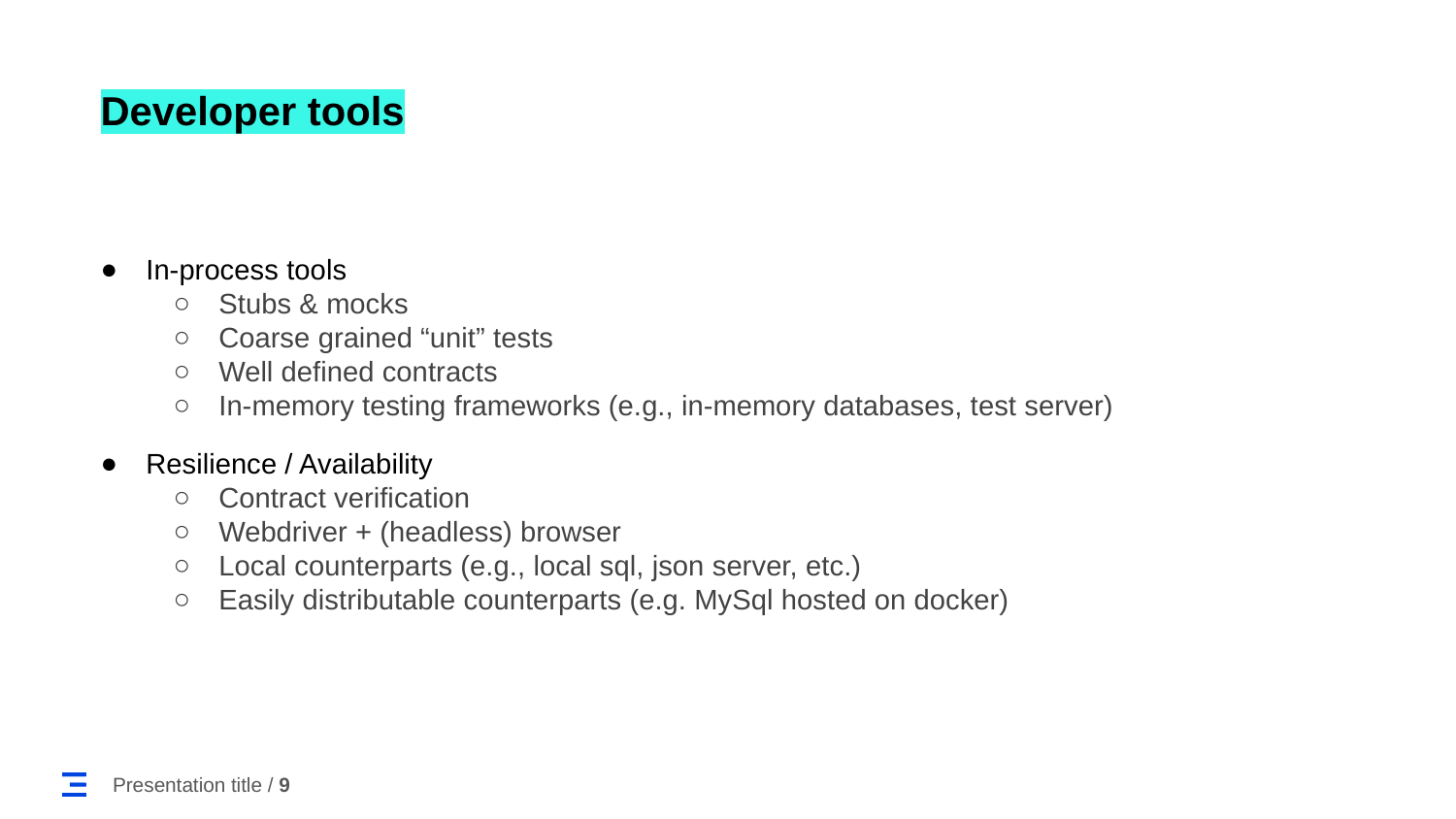

# Developer tools

In-process tools
Stubs & mocks
Coarse grained “unit” tests
Well defined contracts
In-memory testing frameworks (e.g., in-memory databases, test server)
Resilience / Availability
Contract verification
Webdriver + (headless) browser
Local counterparts (e.g., local sql, json server, etc.)
Easily distributable counterparts (e.g. MySql hosted on docker)